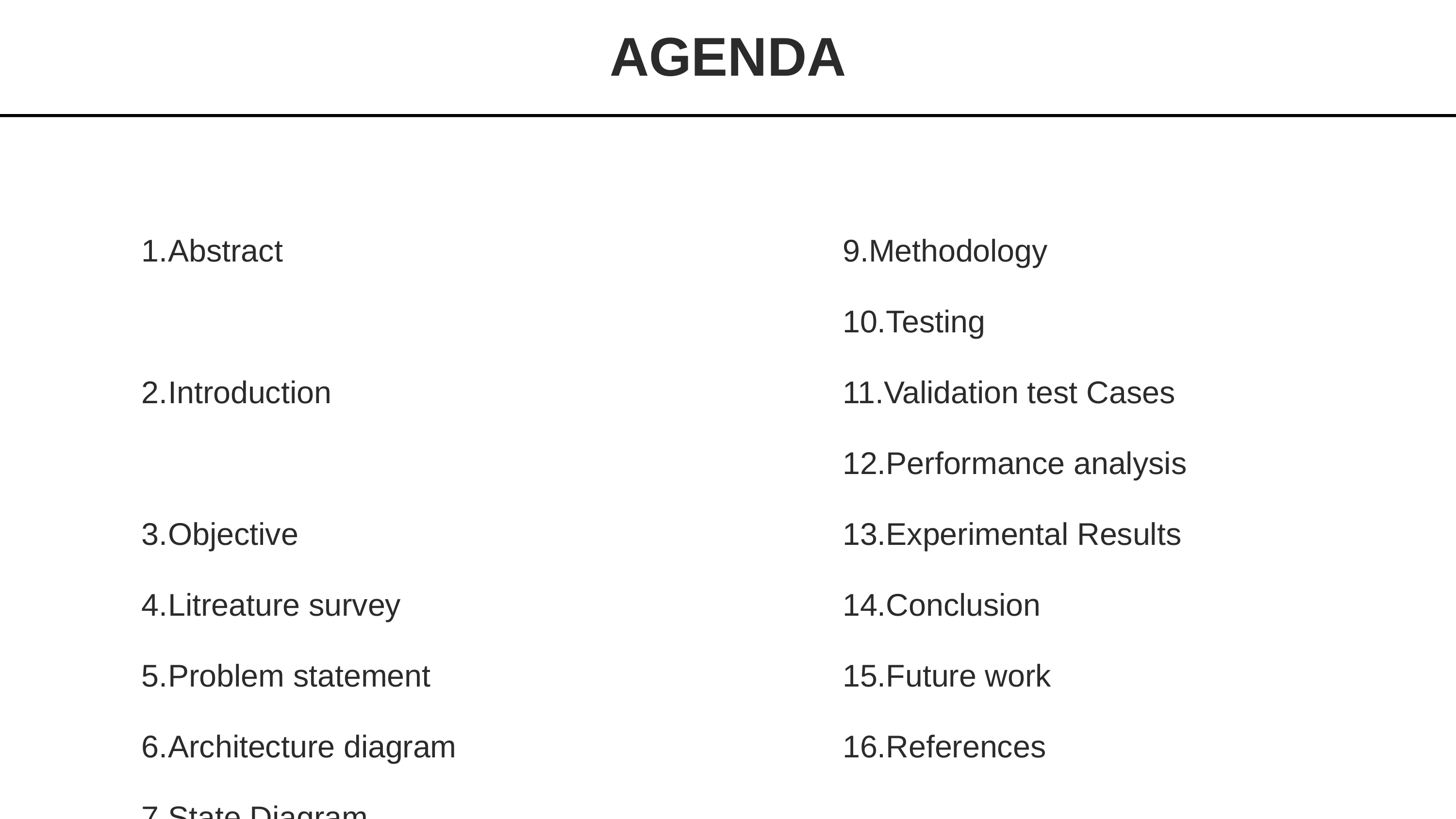

AGENDA

Abstract
Introduction
Objective
Litreature survey
Problem statement
Architecture diagram
State Diagram
Modules
9.Methodology
10.Testing
11.Validation test Cases
12.Performance analysis
13.Experimental Results
14.Conclusion
15.Future work
16.References